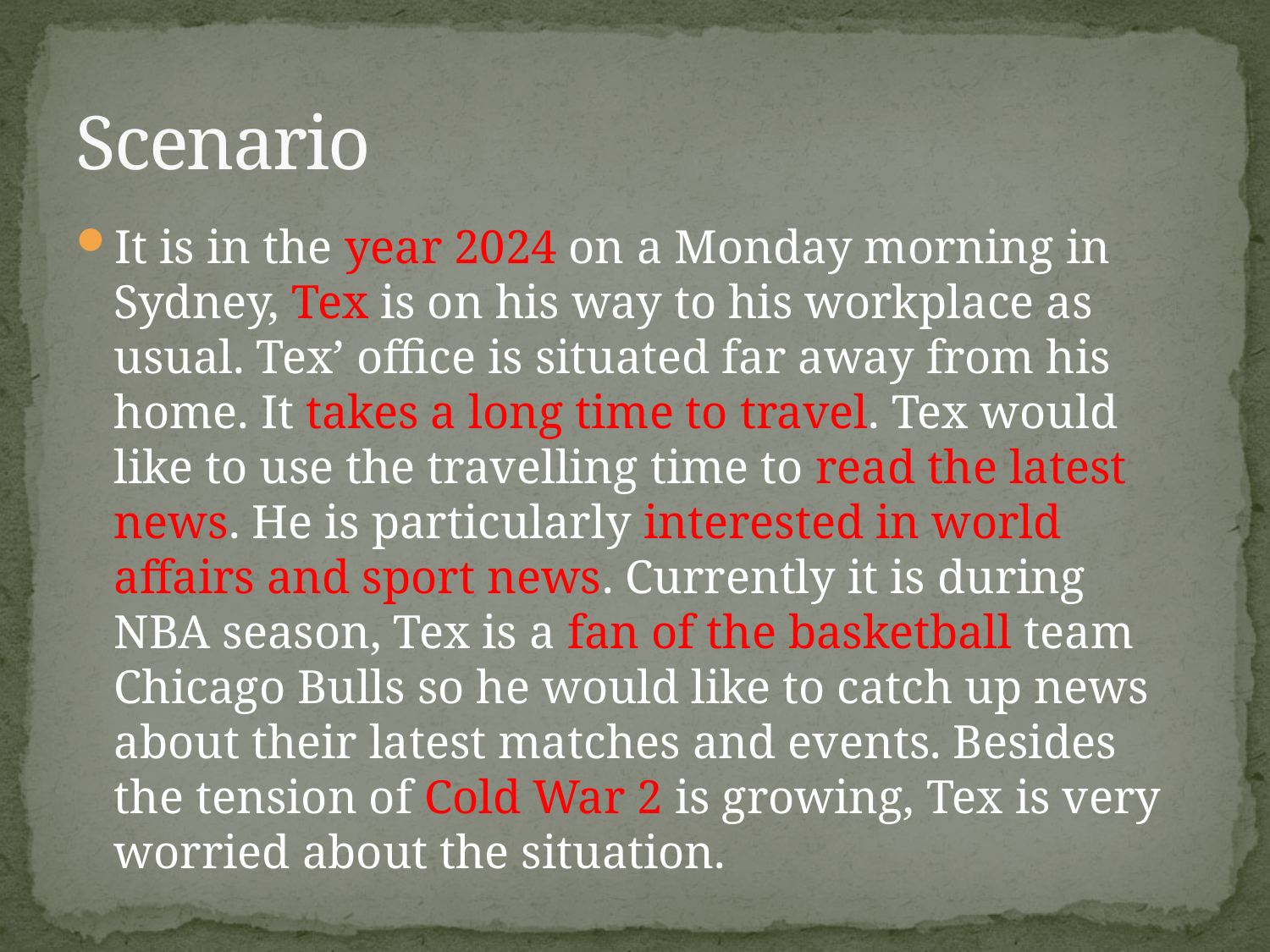

# Scenario
It is in the year 2024 on a Monday morning in Sydney, Tex is on his way to his workplace as usual. Tex’ office is situated far away from his home. It takes a long time to travel. Tex would like to use the travelling time to read the latest news. He is particularly interested in world affairs and sport news. Currently it is during NBA season, Tex is a fan of the basketball team Chicago Bulls so he would like to catch up news about their latest matches and events. Besides the tension of Cold War 2 is growing, Tex is very worried about the situation.